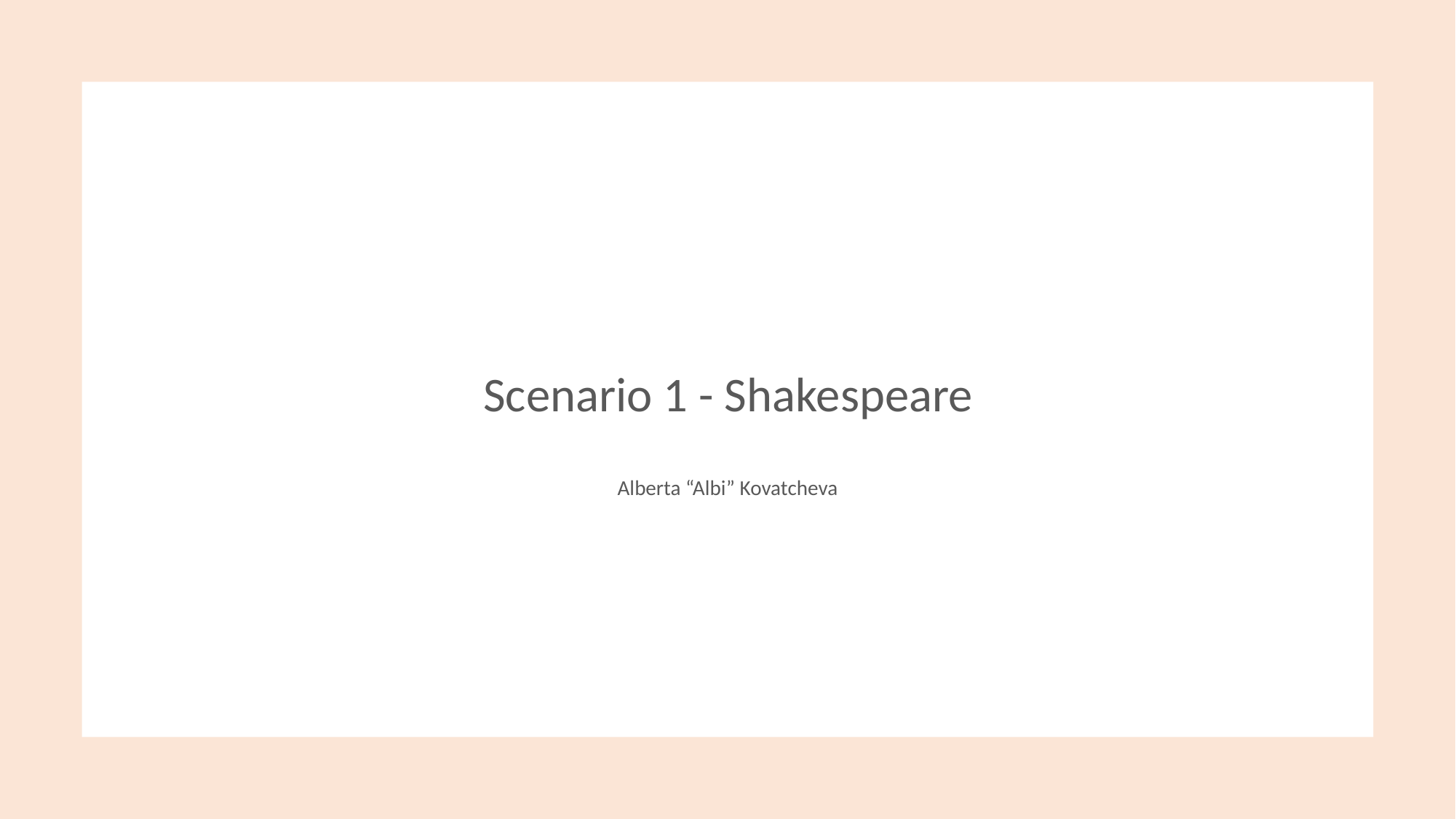

# Scenario 1 - Shakespeare
Alberta “Albi” Kovatcheva